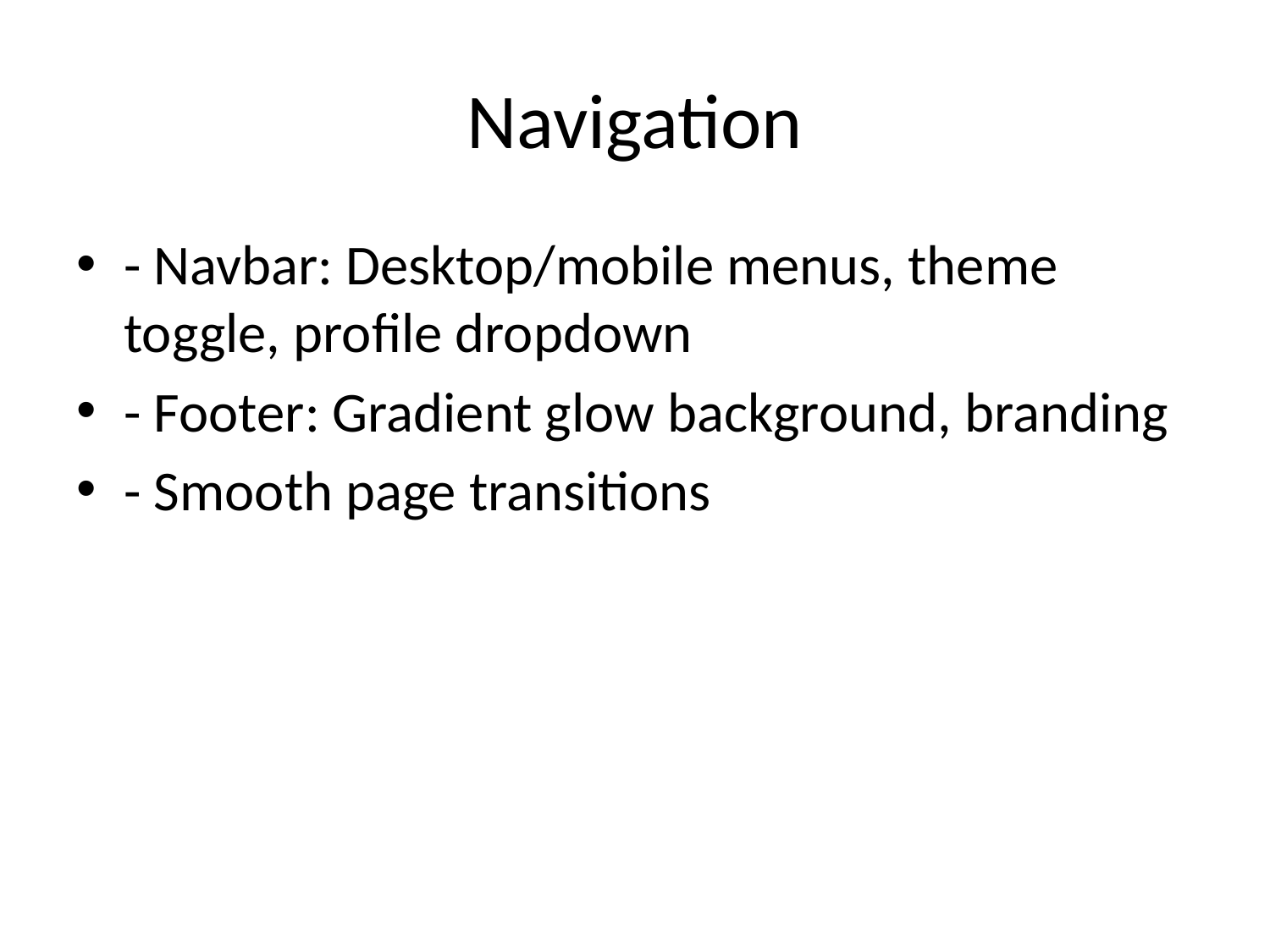

# Navigation
- Navbar: Desktop/mobile menus, theme toggle, profile dropdown
- Footer: Gradient glow background, branding
- Smooth page transitions